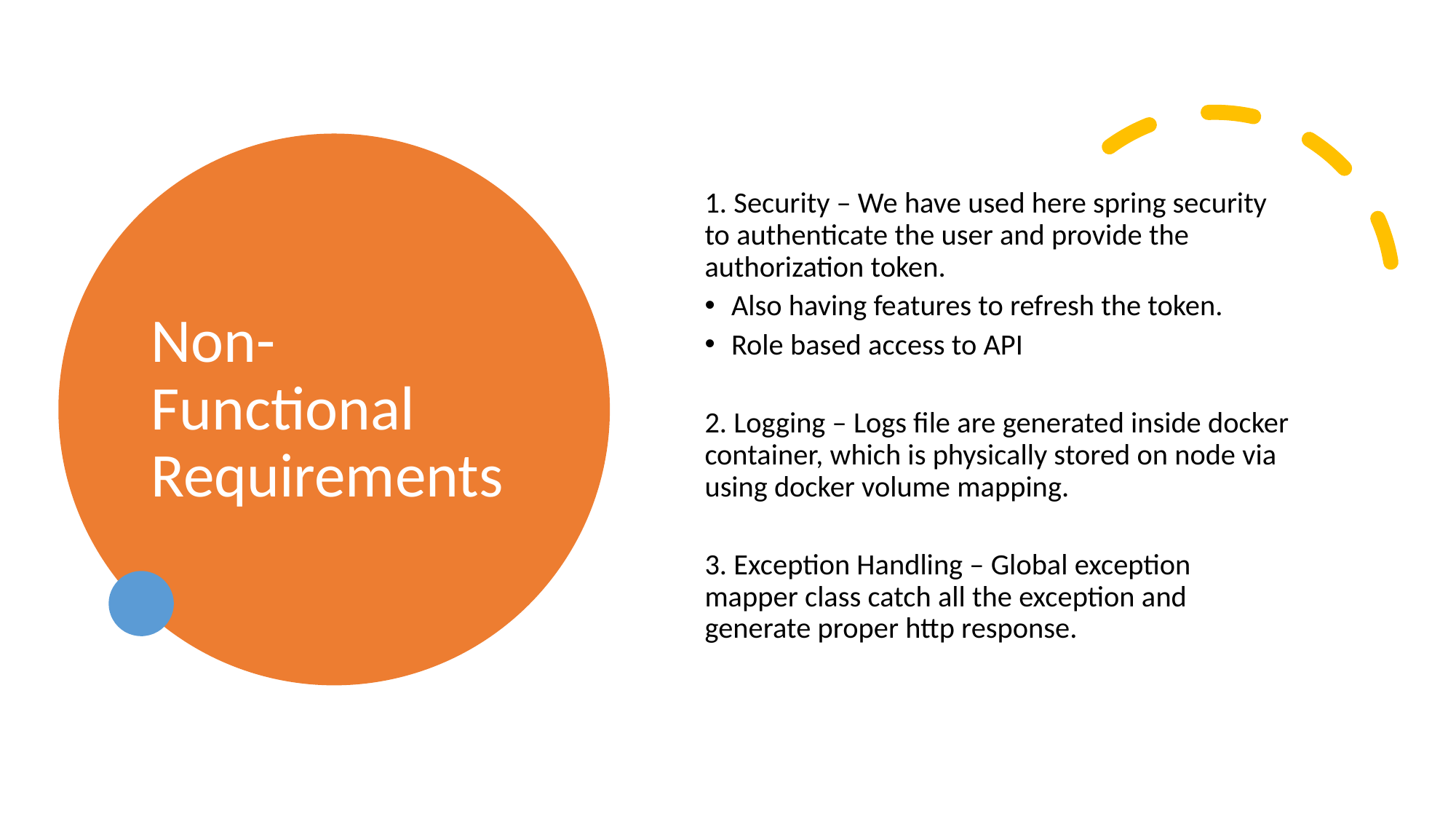

# Non-Functional Requirements
1. Security – We have used here spring security to authenticate the user and provide the authorization token.
Also having features to refresh the token.
Role based access to API

2. Logging – Logs file are generated inside docker container, which is physically stored on node via using docker volume mapping.

3. Exception Handling – Global exception mapper class catch all the exception and generate proper http response.